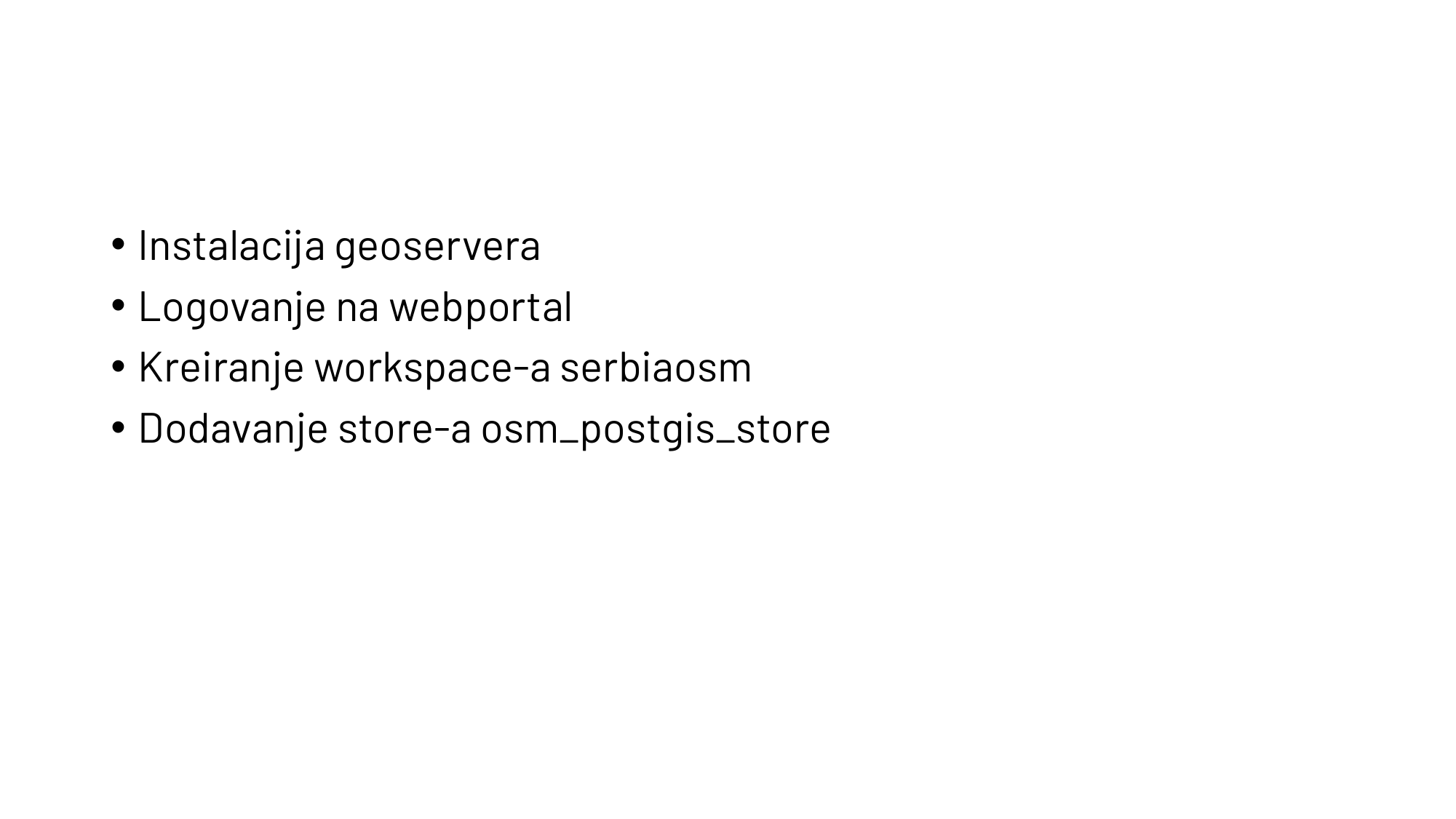

#
Instalacija geoservera
Logovanje na webportal
Kreiranje workspace-a serbiaosm
Dodavanje store-a osm_postgis_store